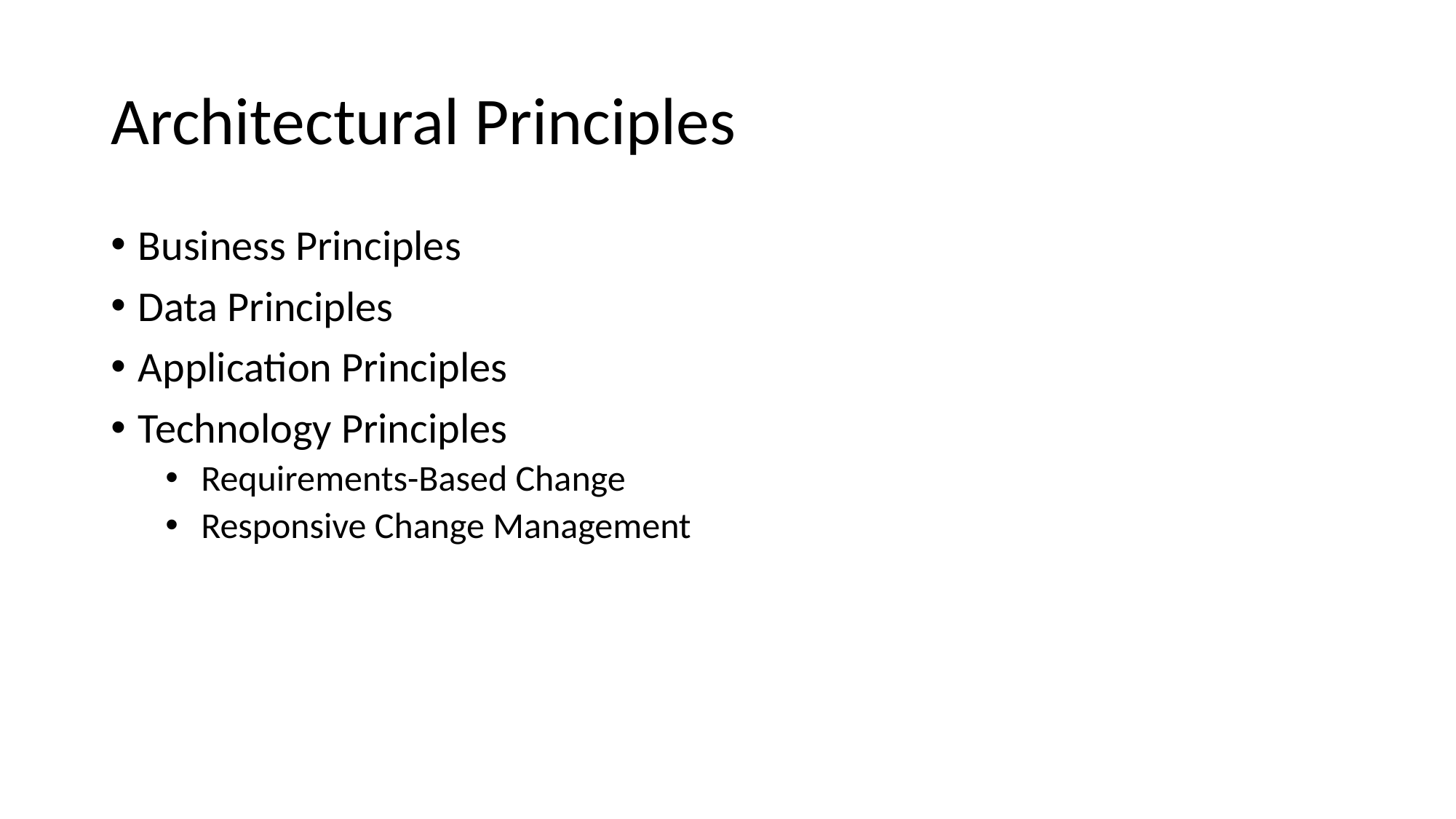

# Architectural Principles
Business Principles
Data Principles
Application Principles
Technology Principles
 Requirements-Based Change
 Responsive Change Management